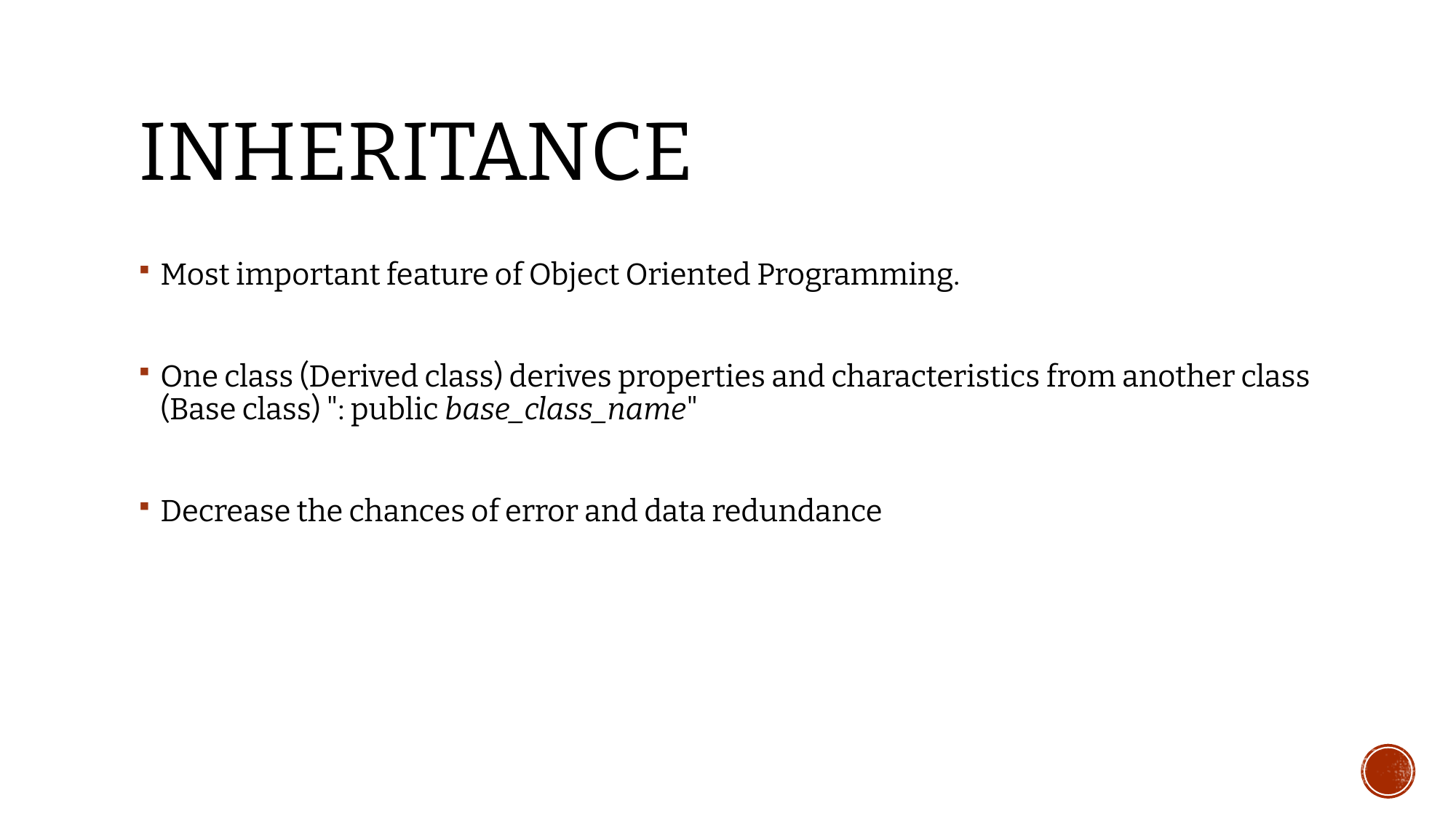

# Inheritance
Most important feature of Object Oriented Programming.

One class (Derived class) derives properties and characteristics from another class (Base class) ": public base_class_name"

Decrease the chances of error and data redundance